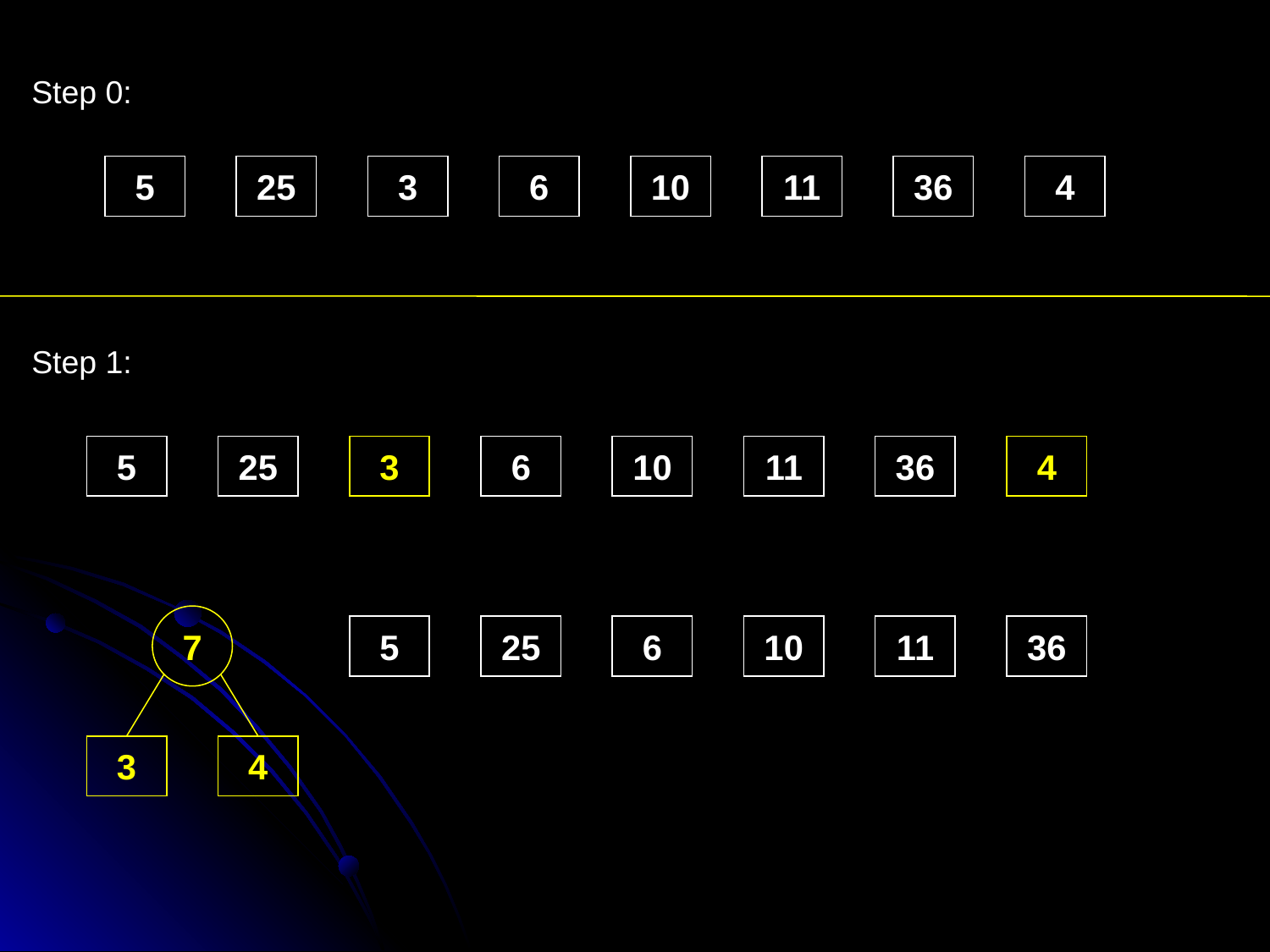

Step 0:
5
25
3
6
10
11
36
4

Step 1:
5
25
3
6
10
11
36
4
7
5
25
6
10
11
36
3
4